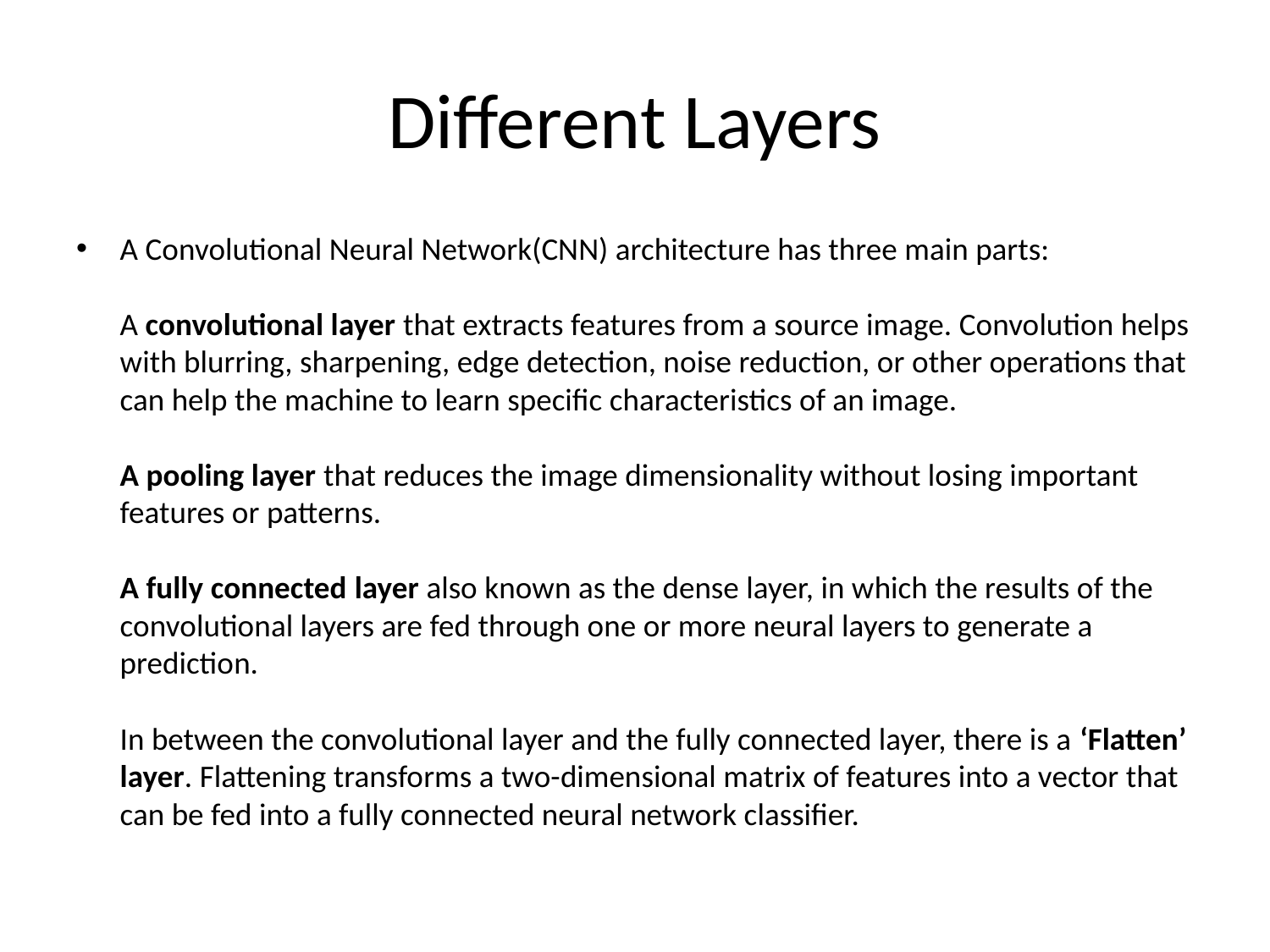

# Different Layers
A Convolutional Neural Network(CNN) architecture has three main parts:
A convolutional layer that extracts features from a source image. Convolution helps with blurring, sharpening, edge detection, noise reduction, or other operations that can help the machine to learn specific characteristics of an image.
A pooling layer that reduces the image dimensionality without losing important features or patterns.
A fully connected layer also known as the dense layer, in which the results of the convolutional layers are fed through one or more neural layers to generate a prediction. 
In between the convolutional layer and the fully connected layer, there is a ‘Flatten’ layer. Flattening transforms a two-dimensional matrix of features into a vector that can be fed into a fully connected neural network classifier.